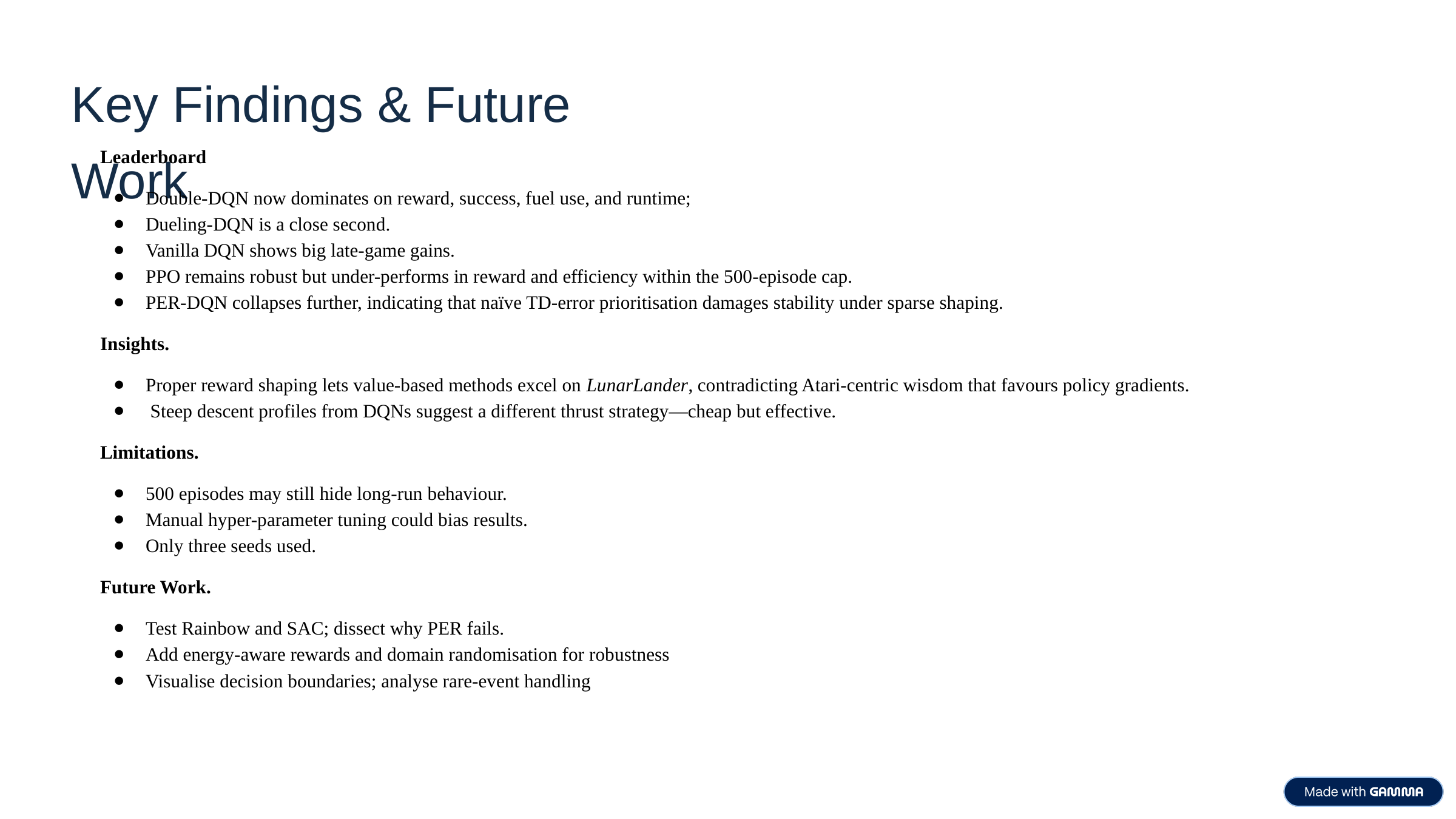

Key Findings & Future Work
Leaderboard
Double-DQN now dominates on reward, success, fuel use, and runtime;
Dueling-DQN is a close second.
Vanilla DQN shows big late-game gains.
PPO remains robust but under-performs in reward and efficiency within the 500-episode cap.
PER-DQN collapses further, indicating that naïve TD-error prioritisation damages stability under sparse shaping.
Insights.
Proper reward shaping lets value-based methods excel on LunarLander, contradicting Atari-centric wisdom that favours policy gradients.
 Steep descent profiles from DQNs suggest a different thrust strategy—cheap but effective.
Limitations.
500 episodes may still hide long-run behaviour.
Manual hyper-parameter tuning could bias results.
Only three seeds used.
Future Work.
Test Rainbow and SAC; dissect why PER fails.
Add energy-aware rewards and domain randomisation for robustness
Visualise decision boundaries; analyse rare-event handling